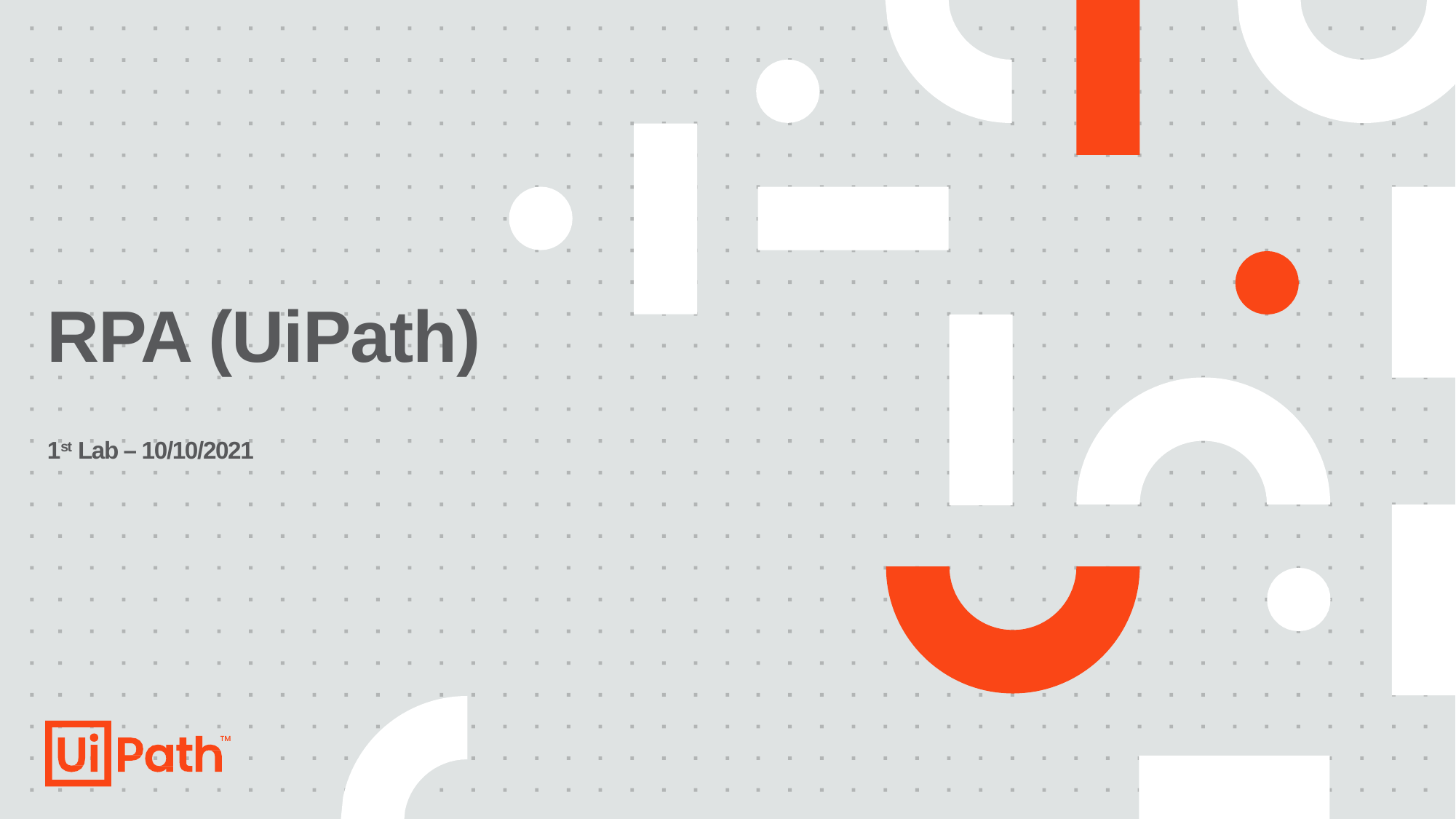

# RPA (UiPath) 1st Lab – 10/10/2021